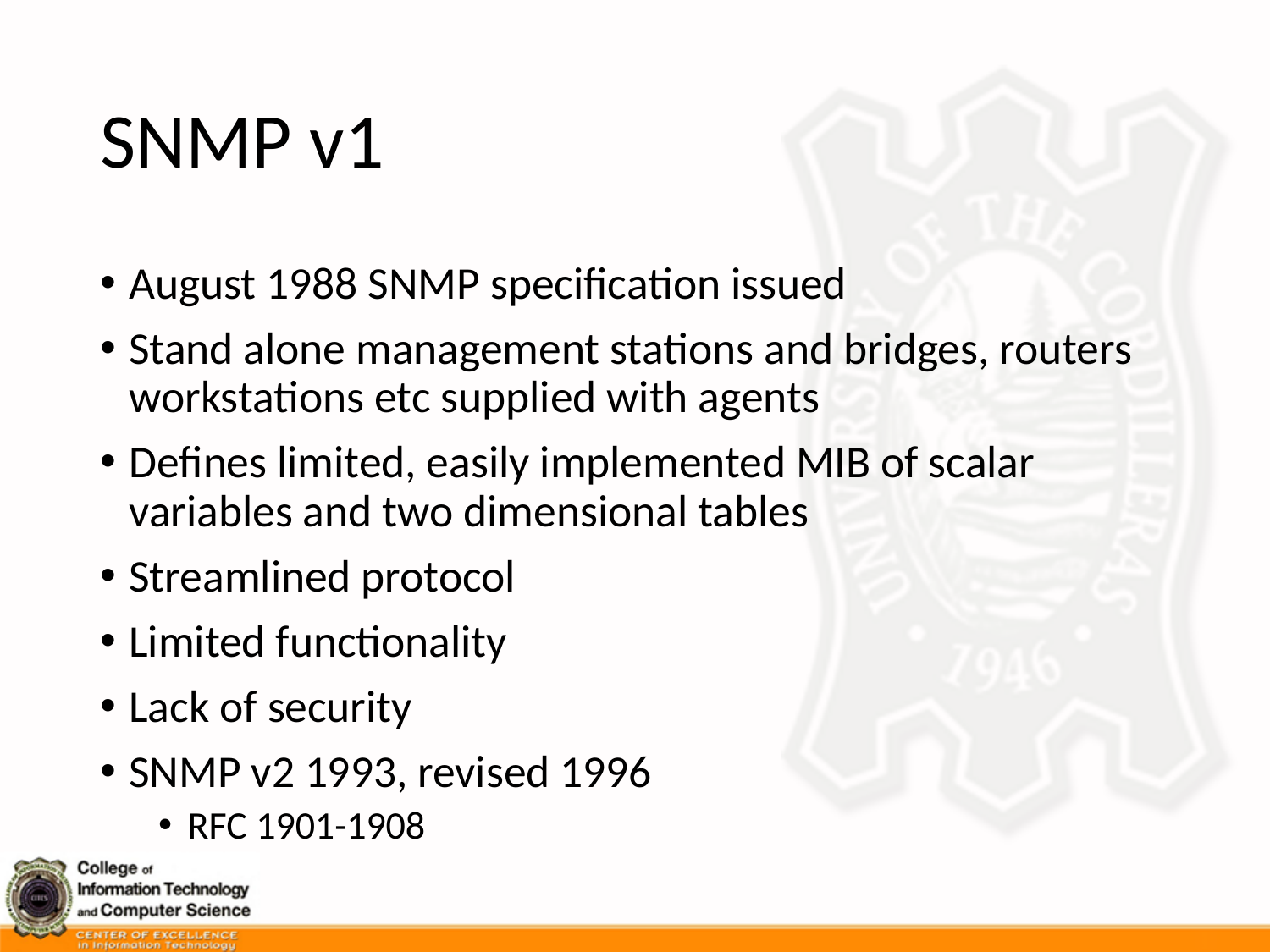

# SNMP v1
August 1988 SNMP specification issued
Stand alone management stations and bridges, routers workstations etc supplied with agents
Defines limited, easily implemented MIB of scalar variables and two dimensional tables
Streamlined protocol
Limited functionality
Lack of security
SNMP v2 1993, revised 1996
RFC 1901-1908